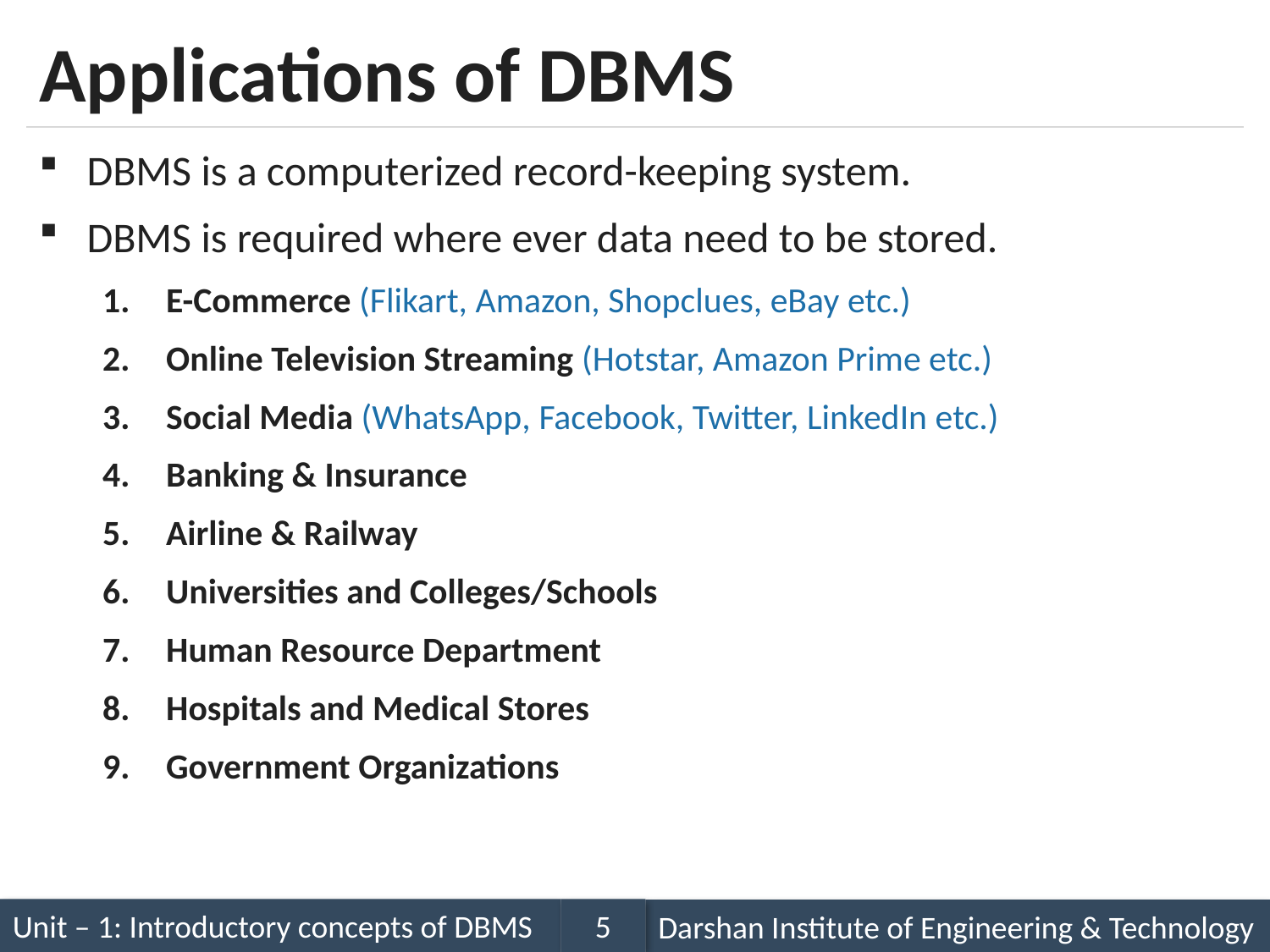

# Applications of DBMS
DBMS is a computerized record-keeping system.
DBMS is required where ever data need to be stored.
E-Commerce (Flikart, Amazon, Shopclues, eBay etc.)
Online Television Streaming (Hotstar, Amazon Prime etc.)
Social Media (WhatsApp, Facebook, Twitter, LinkedIn etc.)
Banking & Insurance
Airline & Railway
Universities and Colleges/Schools
Human Resource Department
Hospitals and Medical Stores
Government Organizations